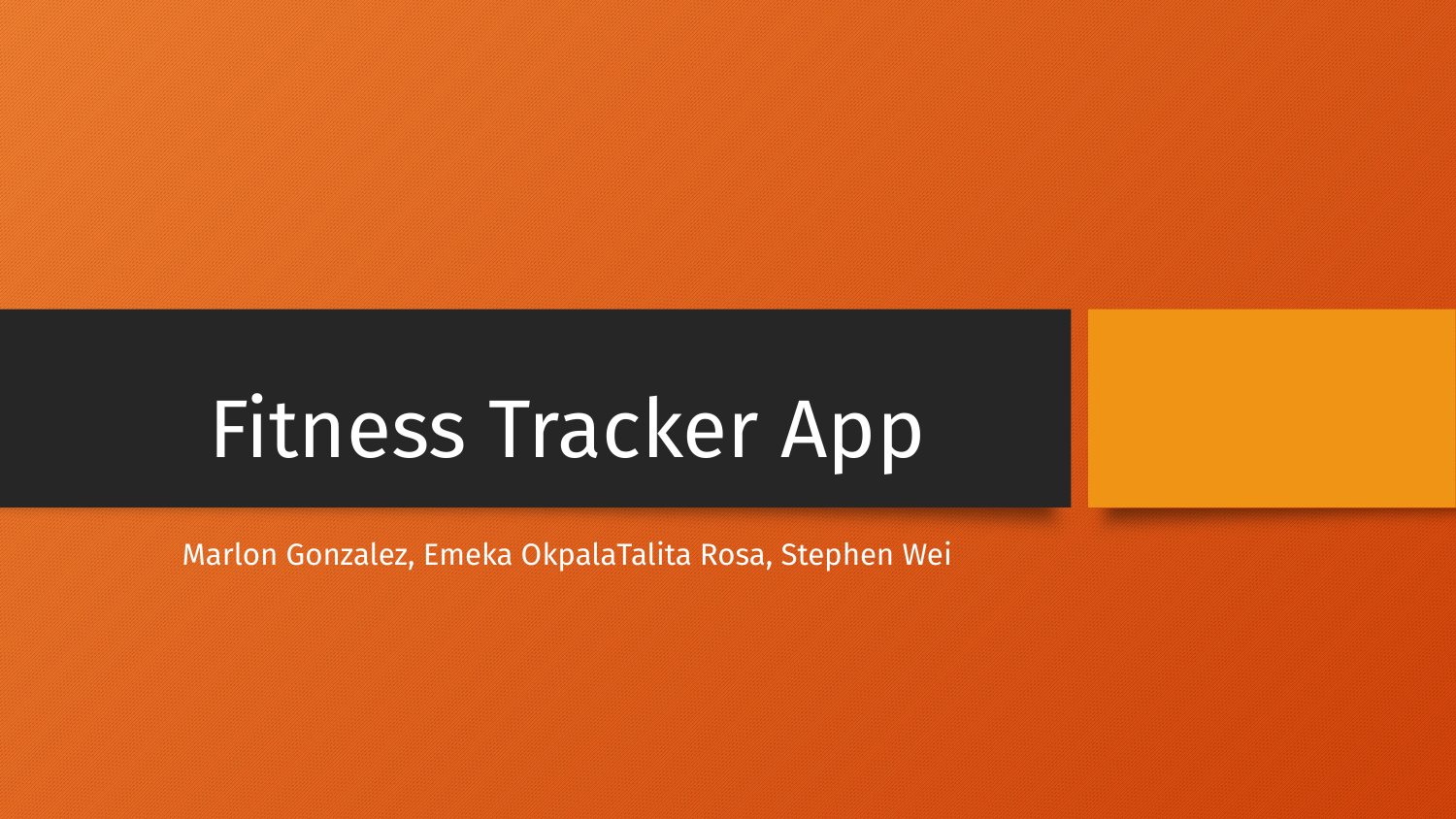

# Fitness Tracker App
Marlon Gonzalez, Emeka OkpalaTalita Rosa, Stephen Wei